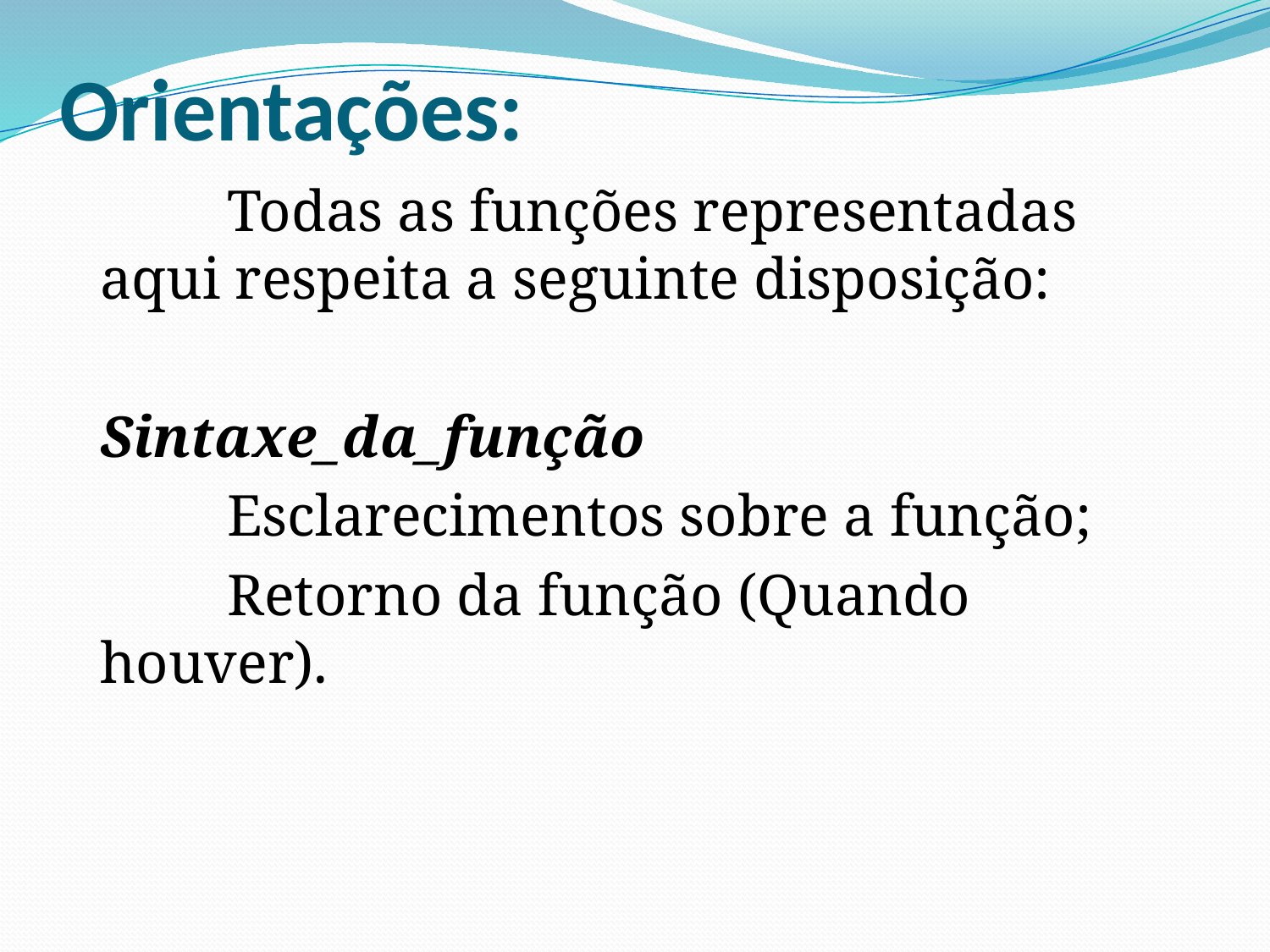

# Orientações:
		Todas as funções representadas aqui respeita a seguinte disposição:

	Sintaxe_da_função
		Esclarecimentos sobre a função;
		Retorno da função (Quando houver).